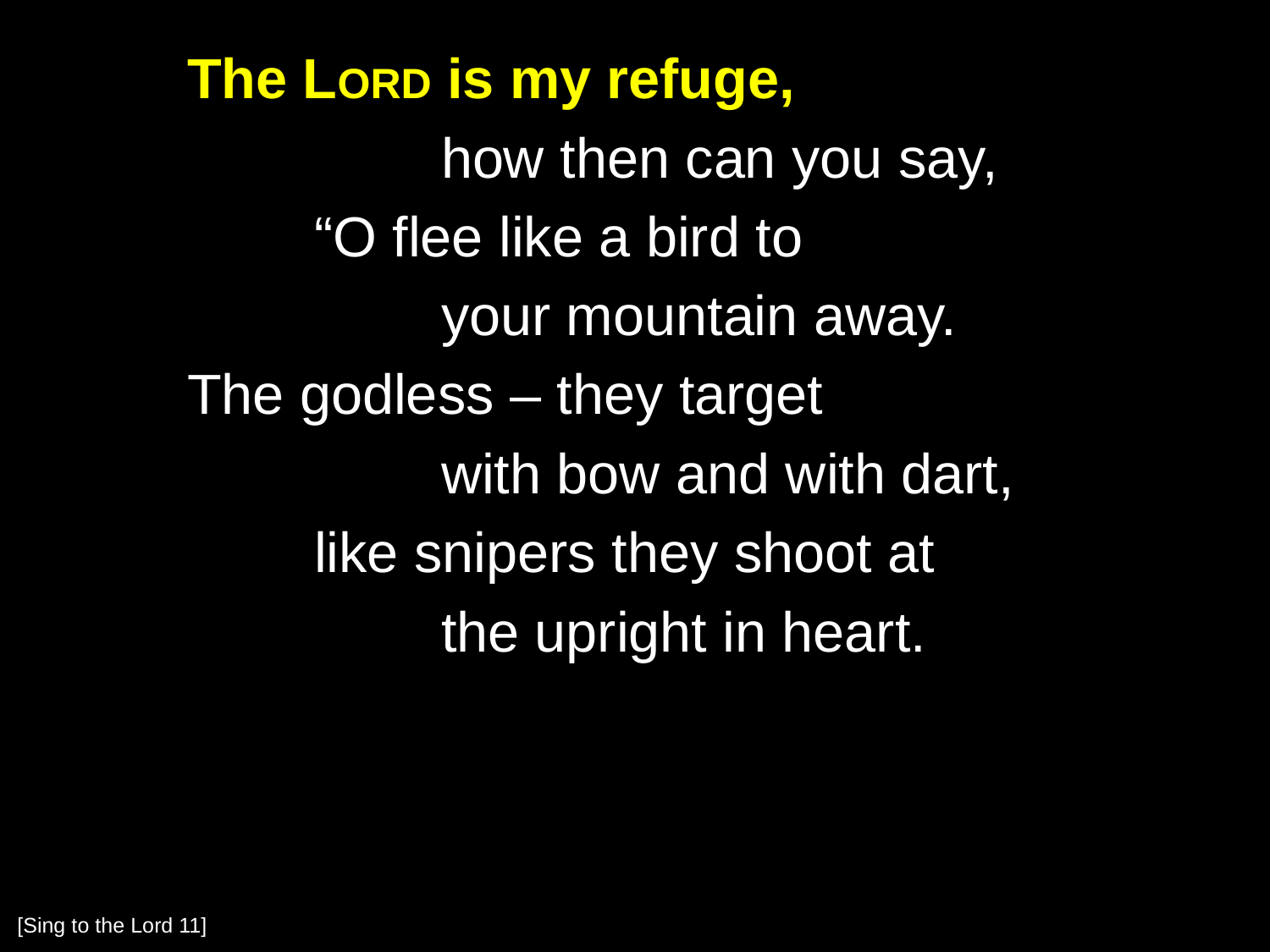

The LORD is my refuge,
			how then can you say,
		“O flee like a bird to
			your mountain away.
	The godless – they target
			with bow and with dart,
		like snipers they shoot at
			the upright in heart.
[Sing to the Lord 11]